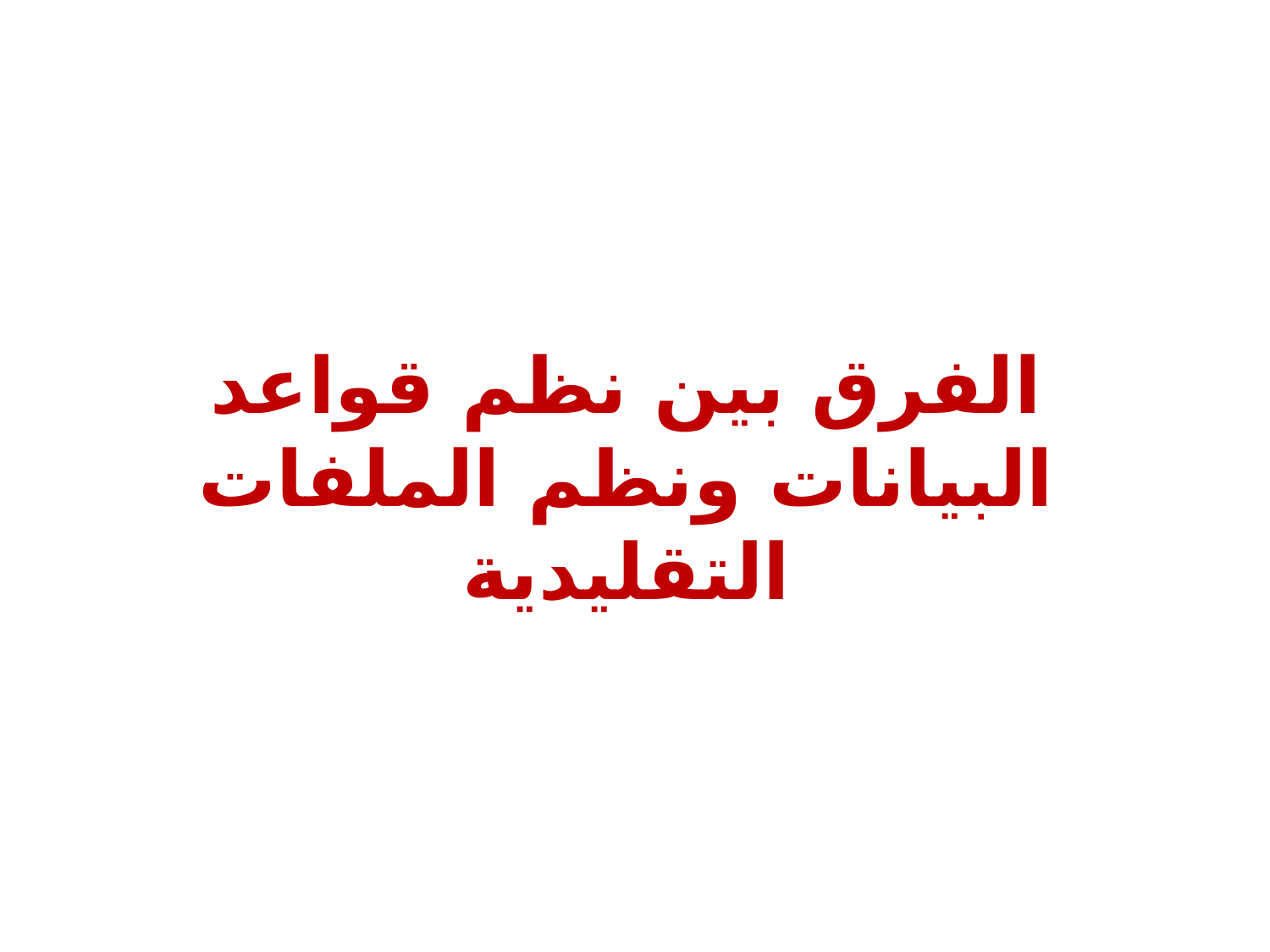

# الفرق بين نظم قواعد البيانات ونظم الملفات التقليدية